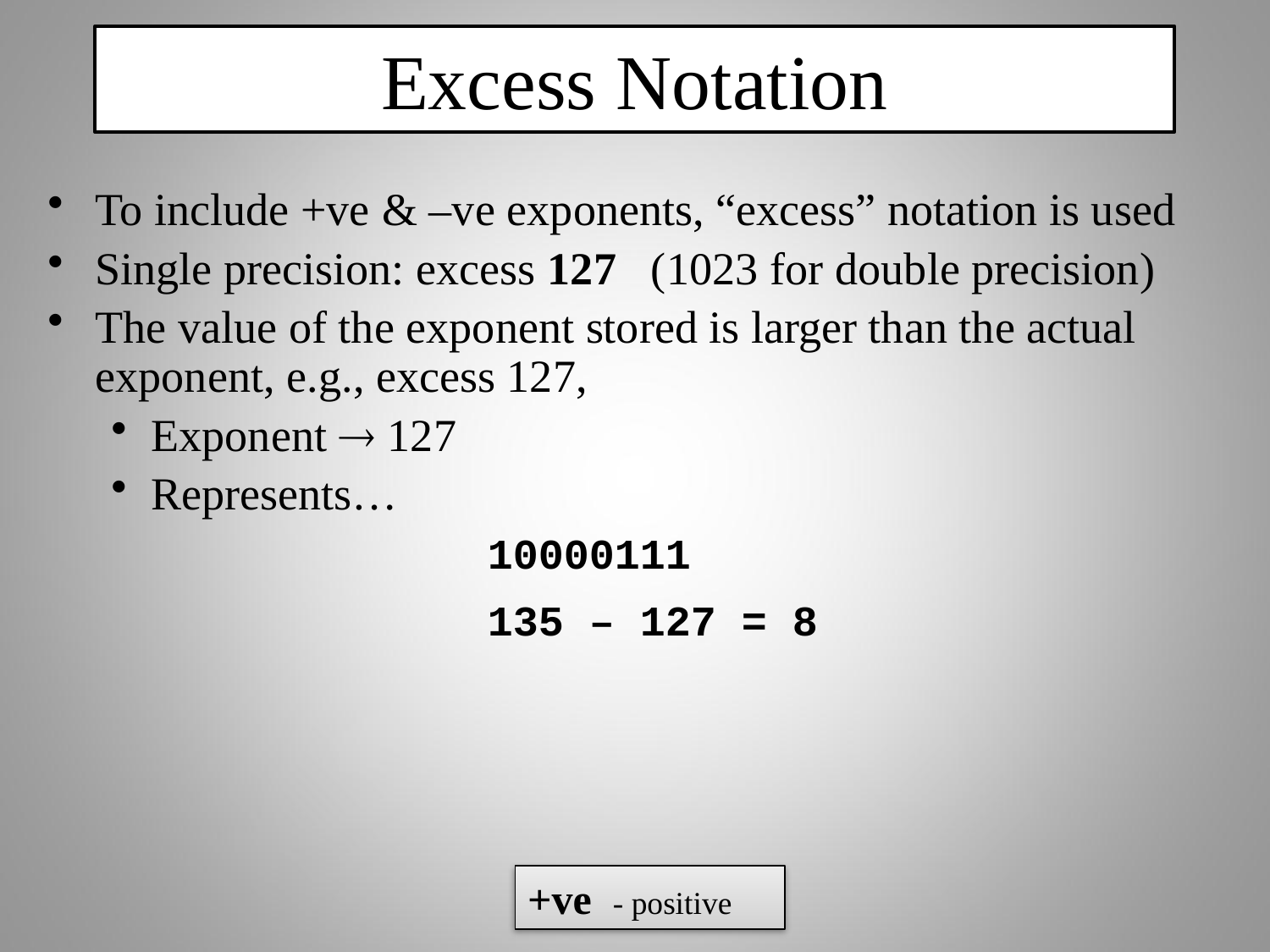

# Excess Notation
To include +ve & –ve exponents, “excess” notation is used
Single precision: excess 127   (1023 for double precision)
The value of the exponent stored is larger than the actual exponent, e.g., excess 127,
Exponent → 127
Represents…
10000111
135 – 127 = 8
+ve  - positive